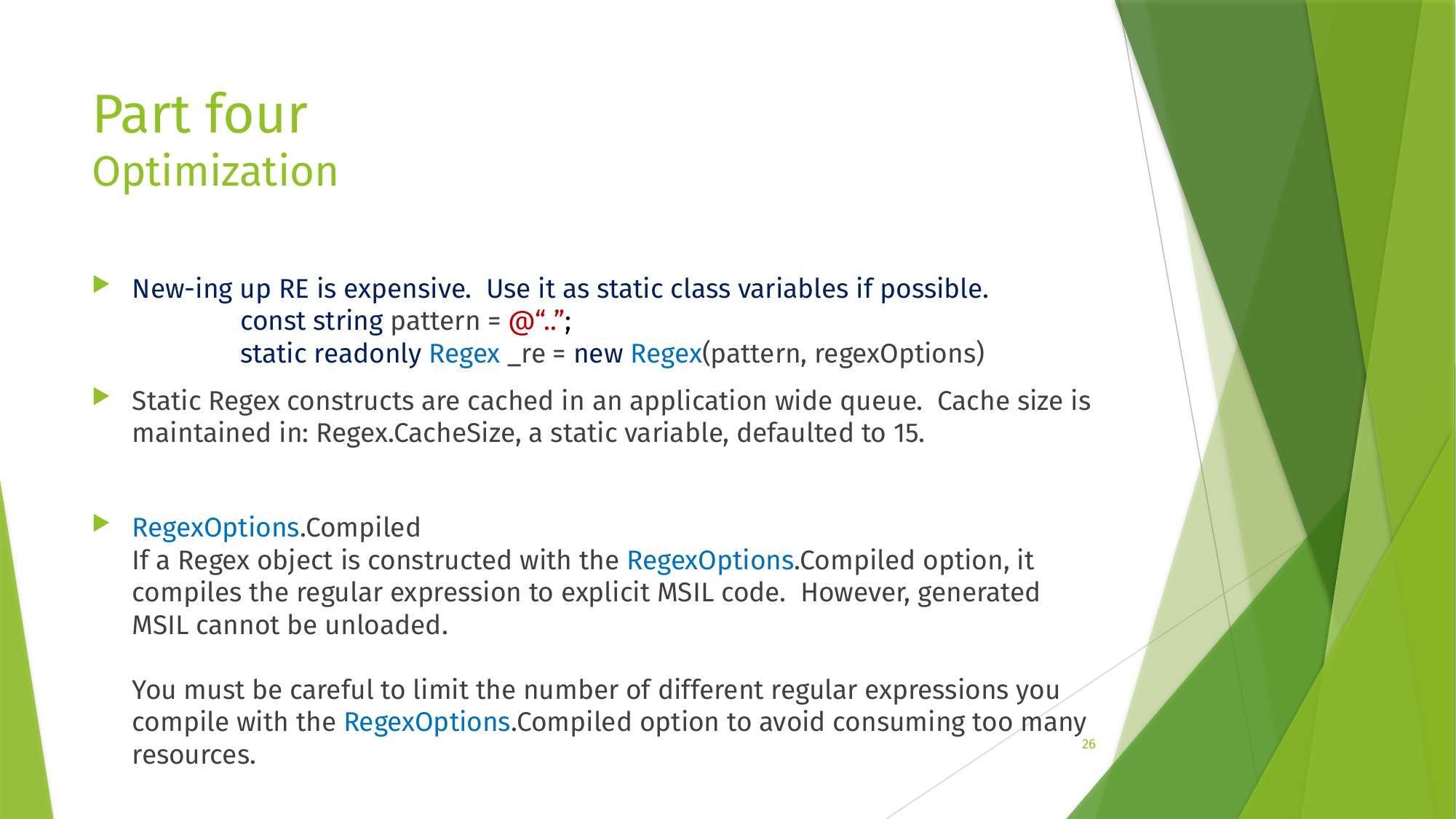

# Part four Optimization
New-ing up RE is expensive.  Use it as static class variables if possible.
		const string pattern = @“..”;
		static readonly Regex _re = new Regex(pattern, regexOptions)
Static Regex constructs are cached in an application wide queue.  Cache size is maintained in: Regex.CacheSize, a static variable, defaulted to 15.

RegexOptions.Compiled
If a Regex object is constructed with the RegexOptions.Compiled option, it compiles the regular expression to explicit MSIL code.  However, generated MSIL cannot be unloaded.
You must be careful to limit the number of different regular expressions you compile with the RegexOptions.Compiled option to avoid consuming too many resources.

26